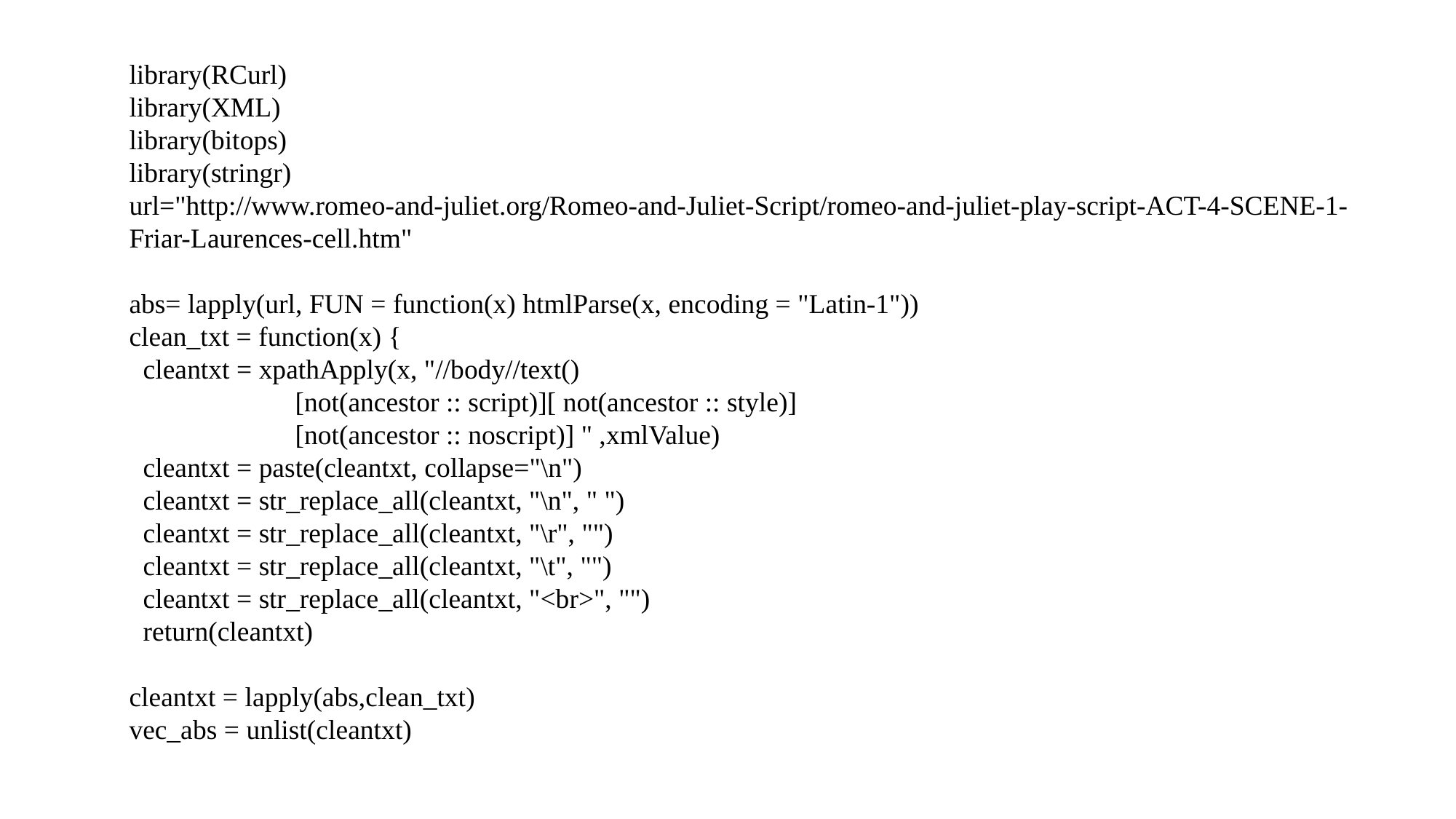

library(RCurl)
library(XML)
library(bitops)
library(stringr)
url="http://www.romeo-and-juliet.org/Romeo-and-Juliet-Script/romeo-and-juliet-play-script-ACT-4-SCENE-1-Friar-Laurences-cell.htm"

abs= lapply(url, FUN = function(x) htmlParse(x, encoding = "Latin-1"))
clean_txt = function(x) {
  cleantxt = xpathApply(x, "//body//text()
                        [not(ancestor :: script)][ not(ancestor :: style)]
                        [not(ancestor :: noscript)] " ,xmlValue)
  cleantxt = paste(cleantxt, collapse="\n")
  cleantxt = str_replace_all(cleantxt, "\n", " ")
  cleantxt = str_replace_all(cleantxt, "\r", "")
  cleantxt = str_replace_all(cleantxt, "\t", "")
  cleantxt = str_replace_all(cleantxt, "<br>", "")
  return(cleantxt)
cleantxt = lapply(abs,clean_txt)
vec_abs = unlist(cleantxt)